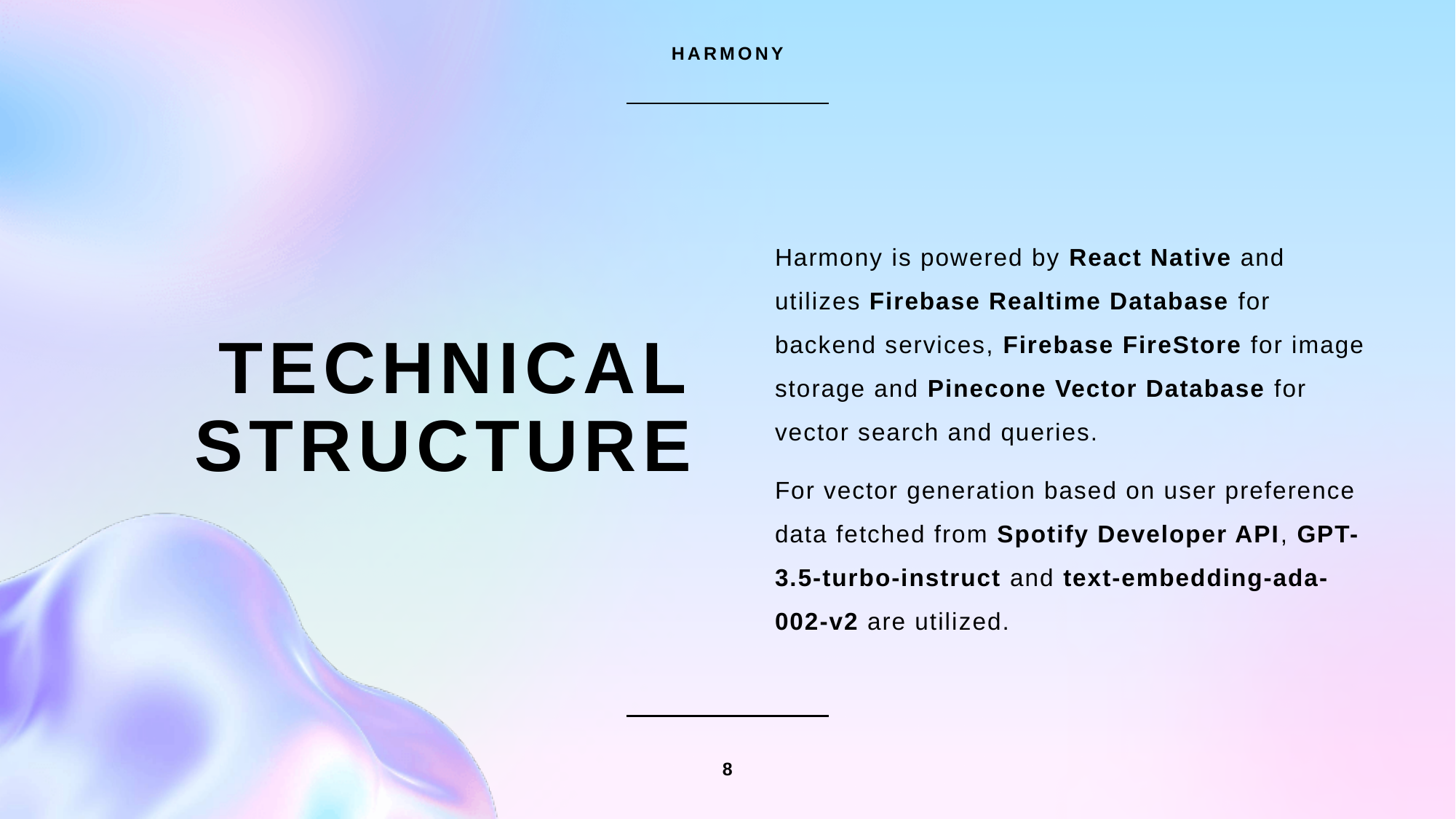

HARMONY

Harmony is powered by React Native and utilizes Firebase Realtime Database for backend services, Firebase FireStore for image storage and Pinecone Vector Database for vector search and queries.
For vector generation based on user preference data fetched from Spotify Developer API, GPT-3.5-turbo-instruct and text-embedding-ada-002-v2 are utilized.
# Technical Structure
8